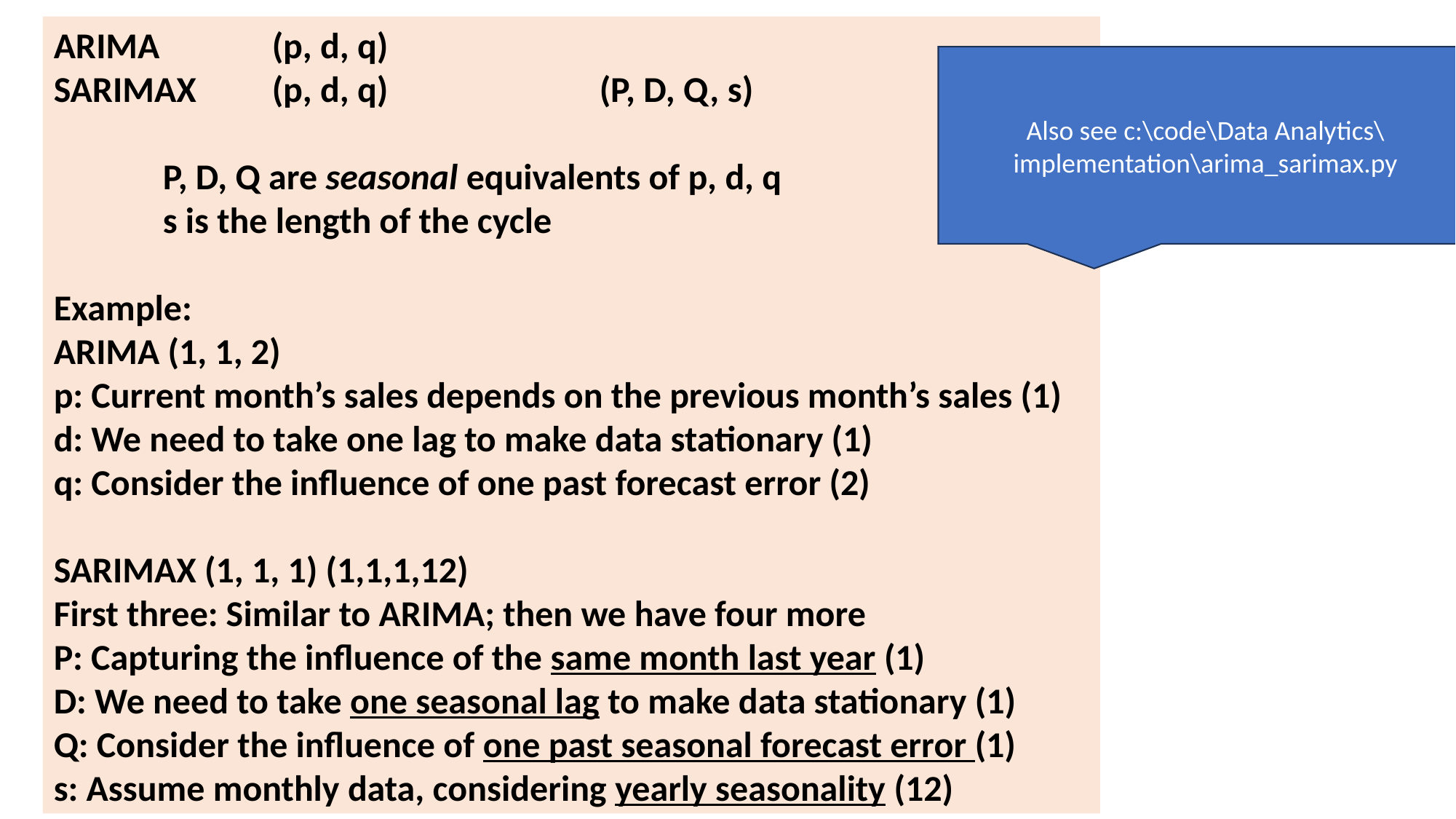

ARIMA		(p, d, q)
SARIMAX	(p, d, q)		(P, D, Q, s)

	P, D, Q are seasonal equivalents of p, d, q
	s is the length of the cycle

Example:
ARIMA (1, 1, 2)
p: Current month’s sales depends on the previous month’s sales (1)
d: We need to take one lag to make data stationary (1)
q: Consider the influence of one past forecast error (2)

SARIMAX (1, 1, 1) (1,1,1,12)
First three: Similar to ARIMA; then we have four more
P: Capturing the influence of the same month last year (1)
D: We need to take one seasonal lag to make data stationary (1)
Q: Consider the influence of one past seasonal forecast error (1)
s: Assume monthly data, considering yearly seasonality (12)
#
Also see c:\code\Data Analytics\implementation\arima_sarimax.py